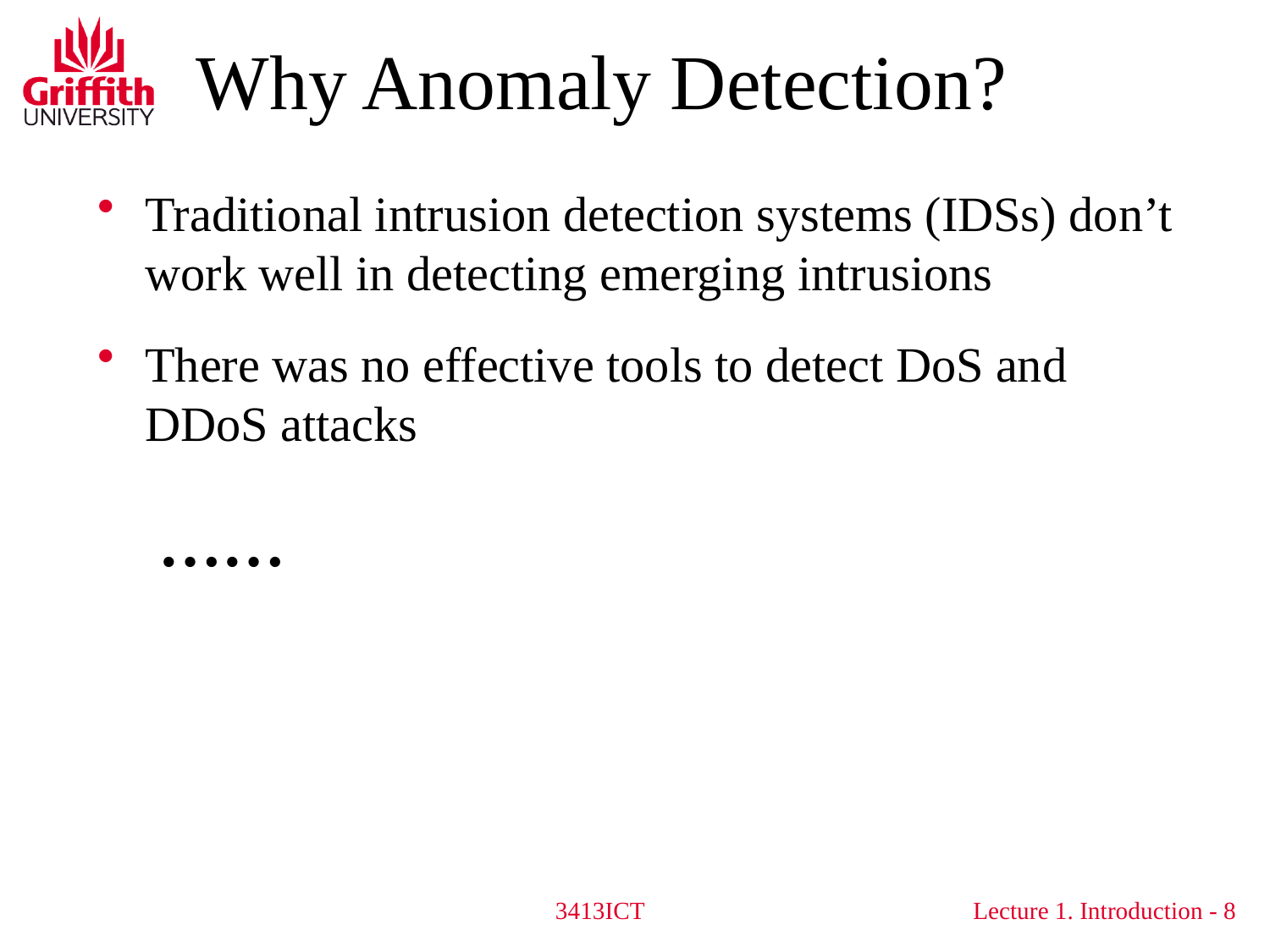

# Why Anomaly Detection?
Traditional intrusion detection systems (IDSs) don’t work well in detecting emerging intrusions

There was no effective tools to detect DoS and DDoS attacks

     ……

3413ICT
8